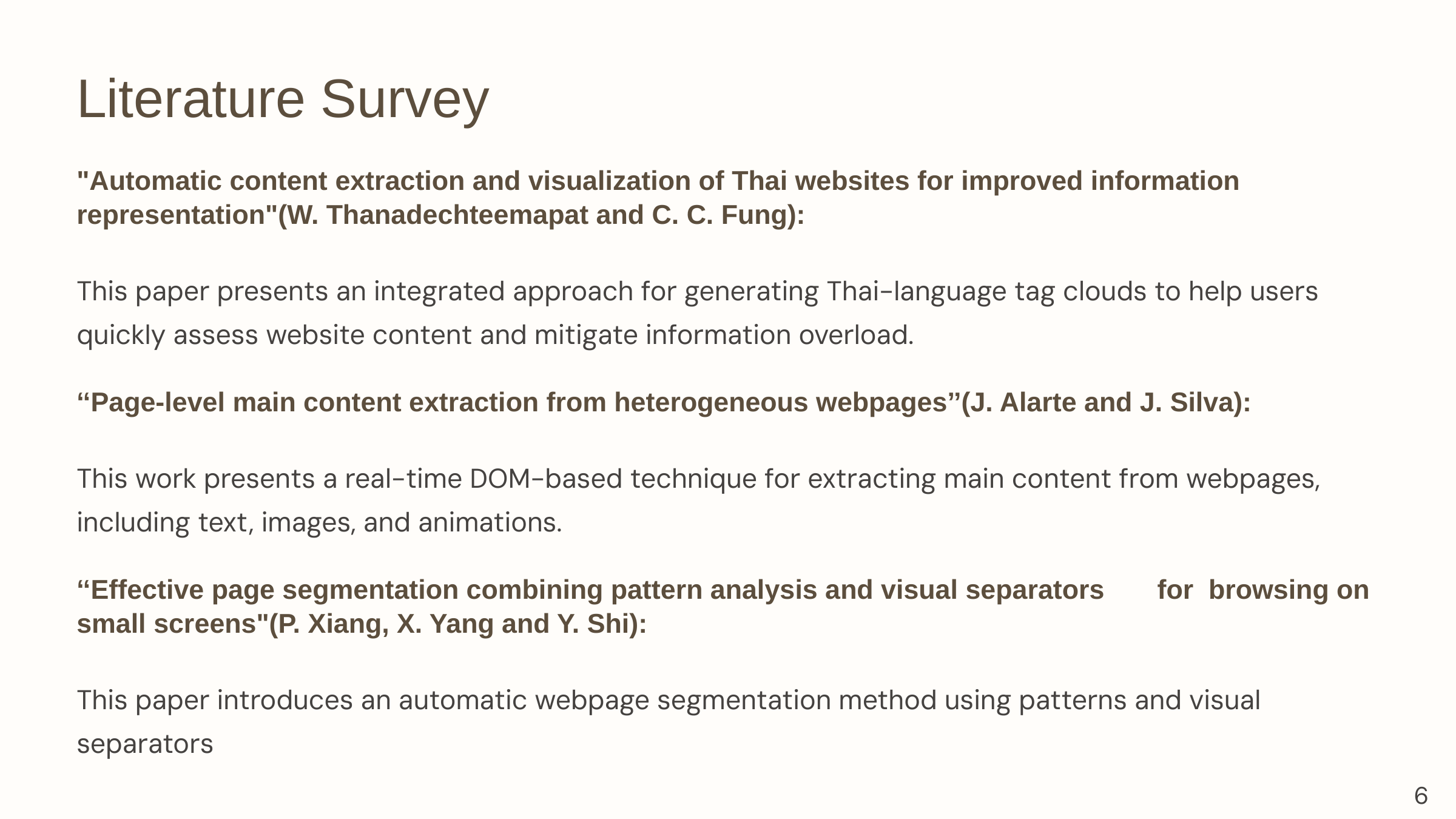

Literature Survey
"Automatic content extraction and visualization of Thai websites for improved information representation"(W. Thanadechteemapat and C. C. Fung):
This paper presents an integrated approach for generating Thai-language tag clouds to help users quickly assess website content and mitigate information overload.
‘‘Page-level main content extraction from heterogeneous webpages’’(J. Alarte and J. Silva):
This work presents a real-time DOM-based technique for extracting main content from webpages, including text, images, and animations.
‘‘Effective page segmentation combining pattern analysis and visual separators       for  browsing on small screens"(P. Xiang, X. Yang and Y. Shi):
This paper introduces an automatic webpage segmentation method using patterns and visual separators
6